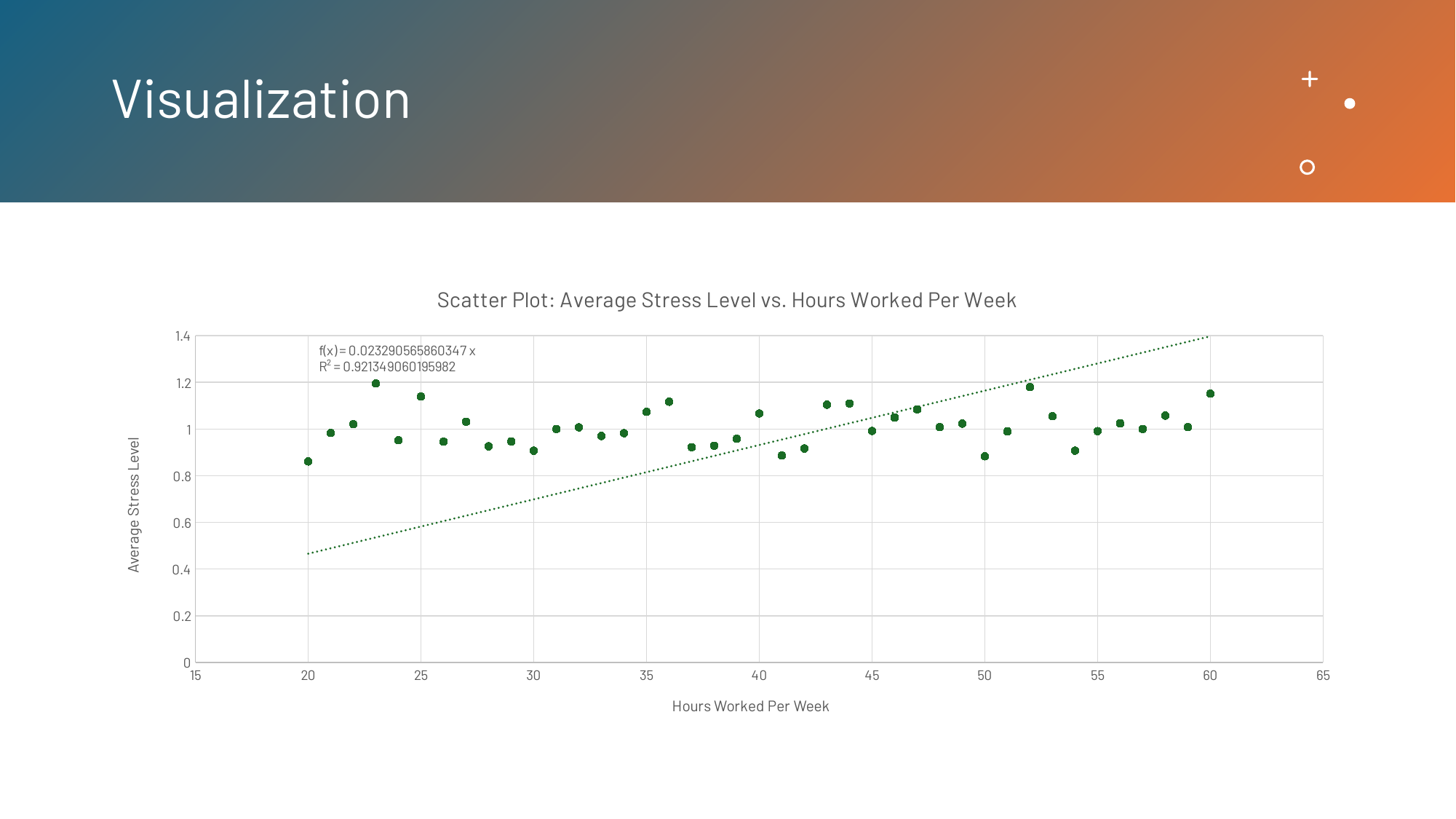

# Visualization

### Chart: Scatter Plot: Average Stress Level vs. Hours Worked Per Week

| Category |  |
|---|---|